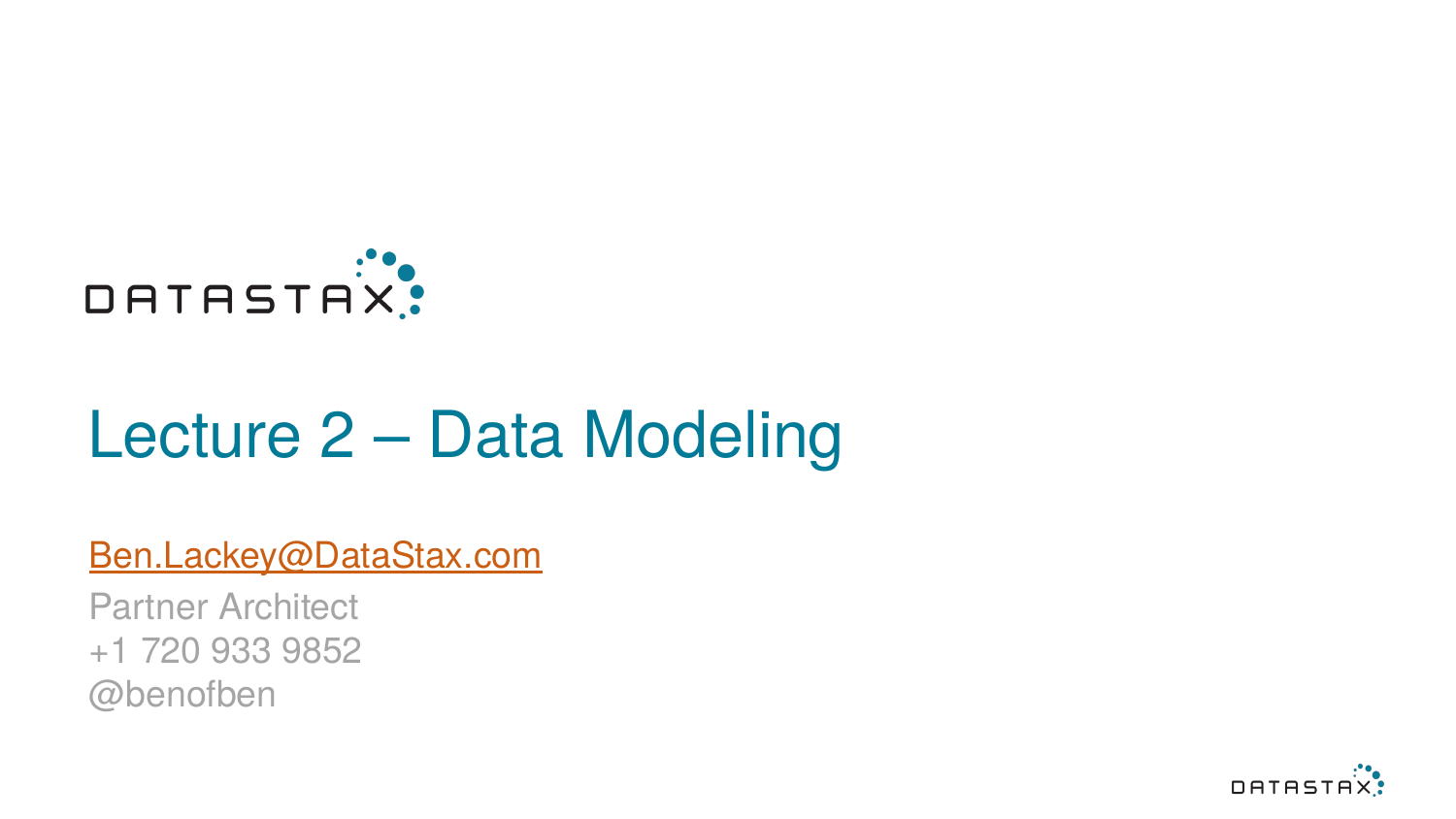

# Lecture 2 – Data Modeling
Ben.Lackey@DataStax.com
Partner Architect
+1 720 933 9852
@benofben